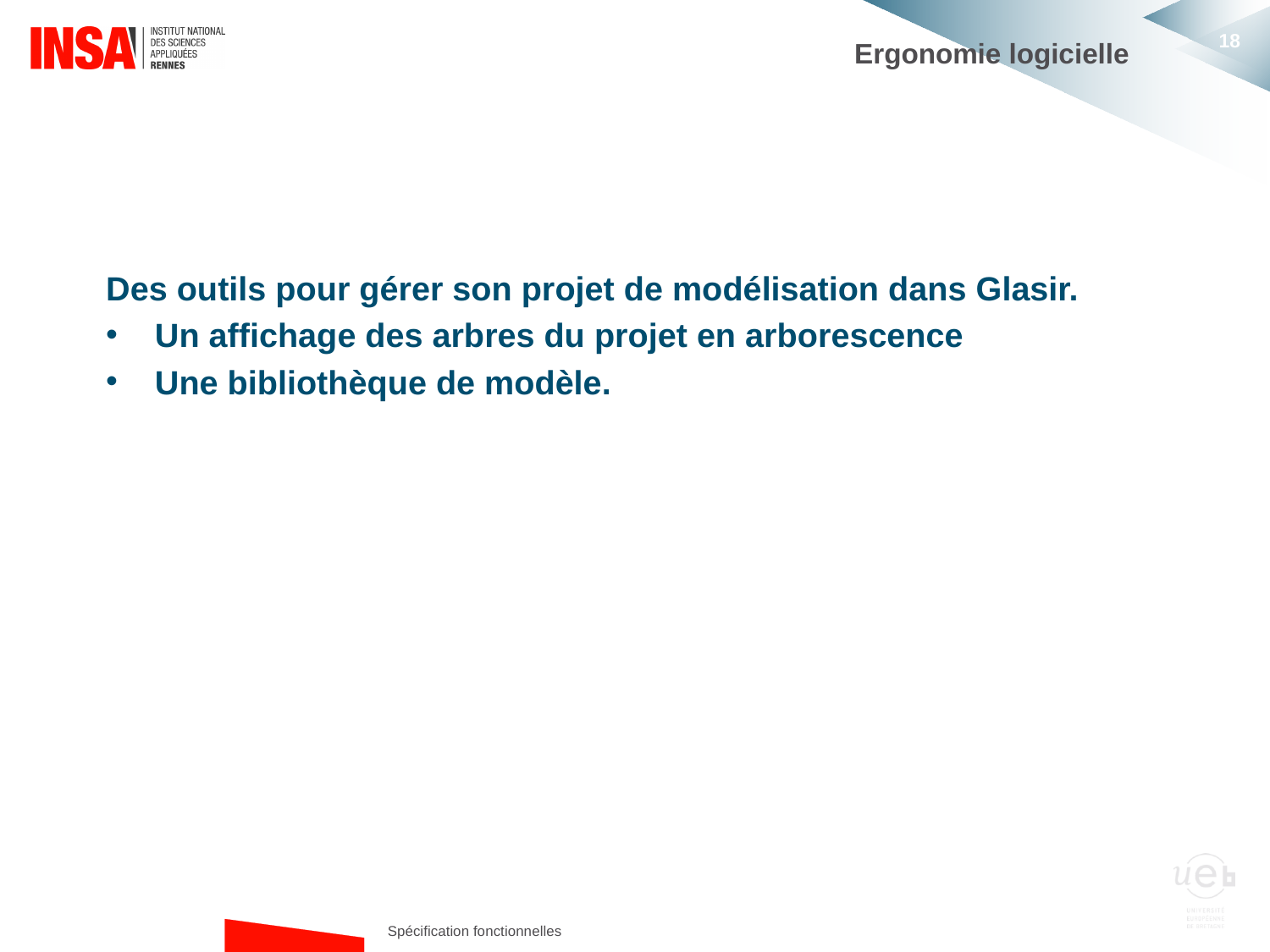

# Ergonomie logicielle

Des outils pour gérer son projet de modélisation dans Glasir.
Un affichage des arbres du projet en arborescence
Une bibliothèque de modèle.
Spécification fonctionnelles